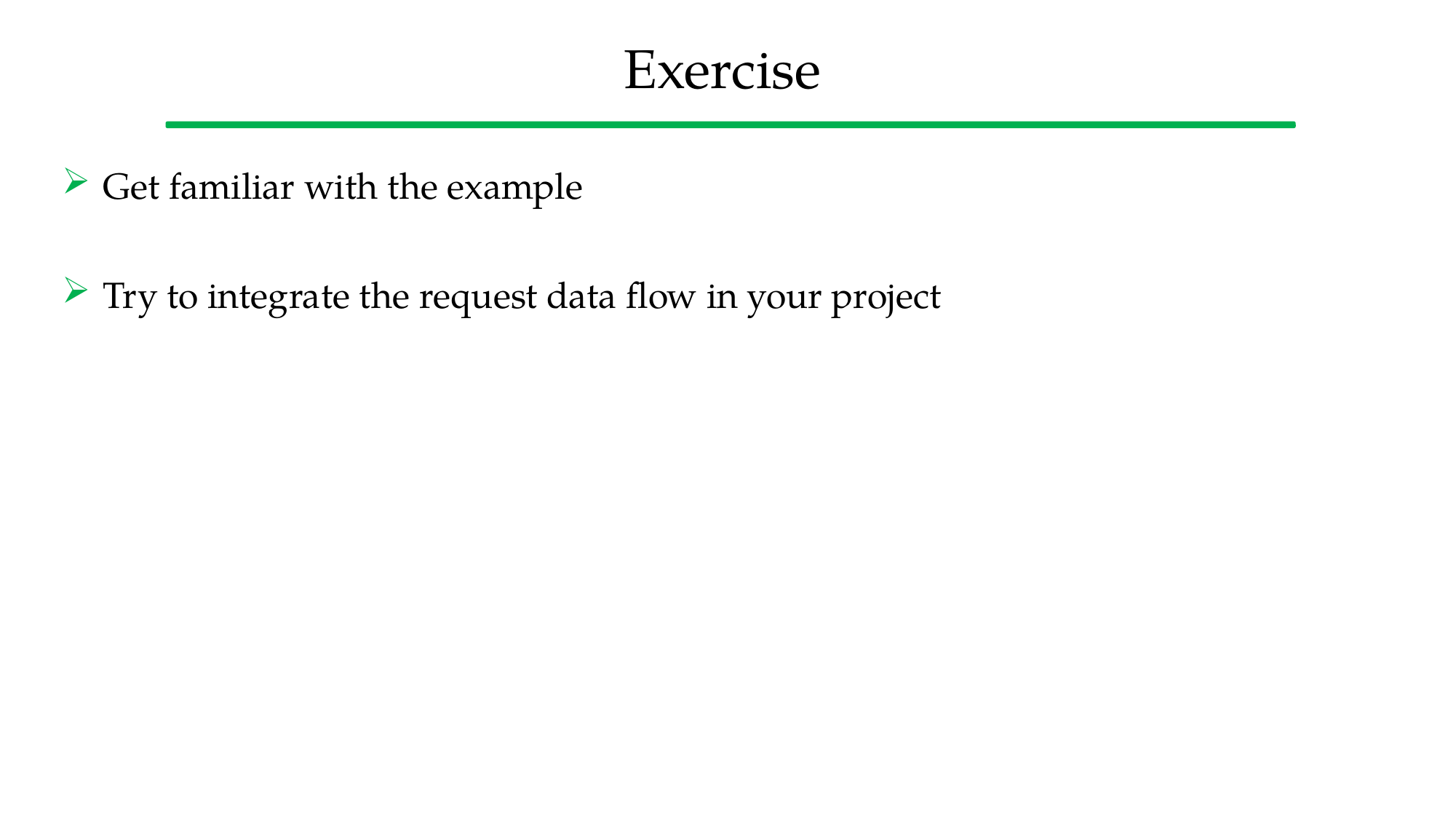

# Exercise
Get familiar with the example

Try to integrate the request data flow in your project